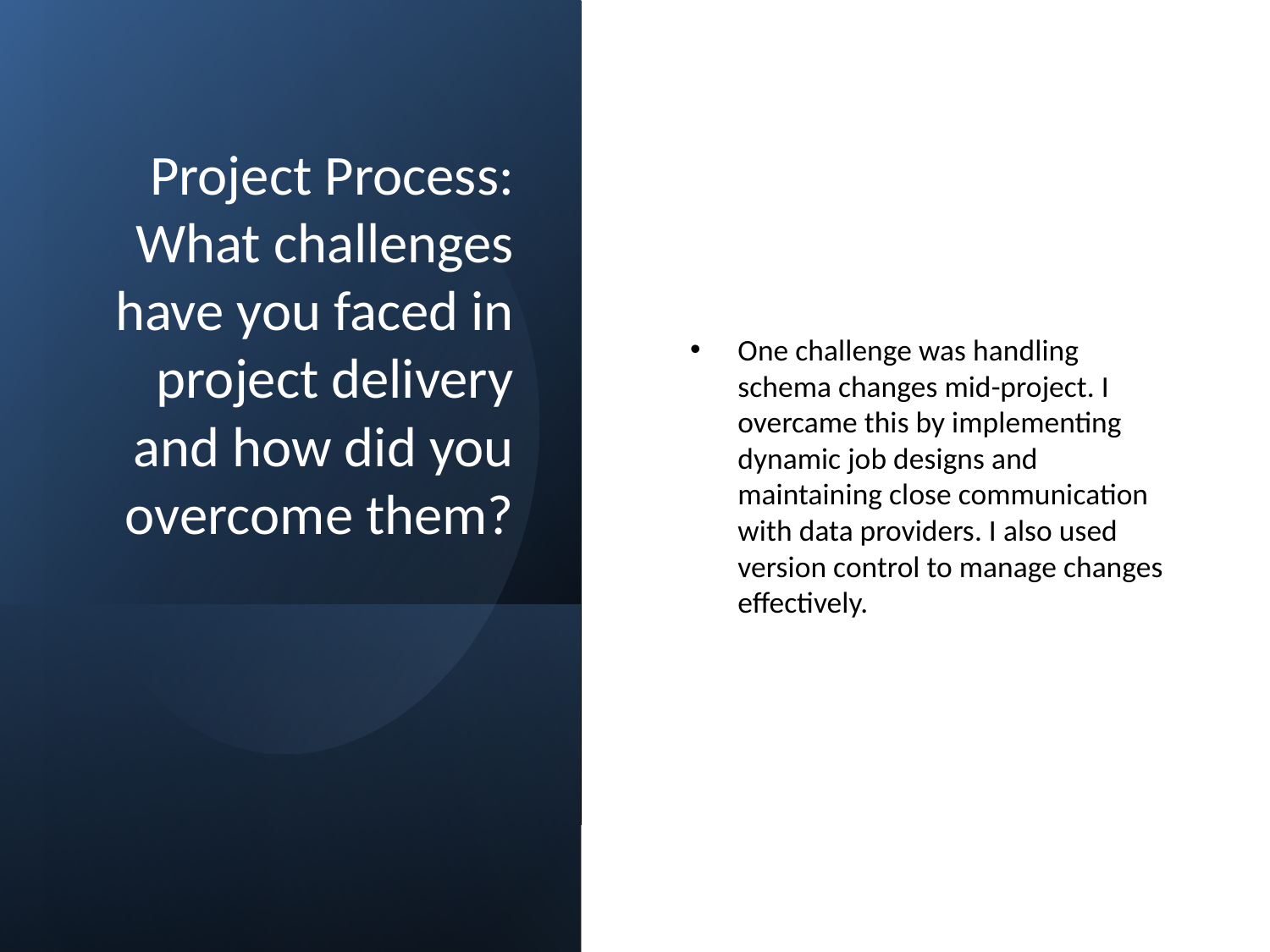

# Project Process: What challenges have you faced in project delivery and how did you overcome them?
One challenge was handling schema changes mid-project. I overcame this by implementing dynamic job designs and maintaining close communication with data providers. I also used version control to manage changes effectively.